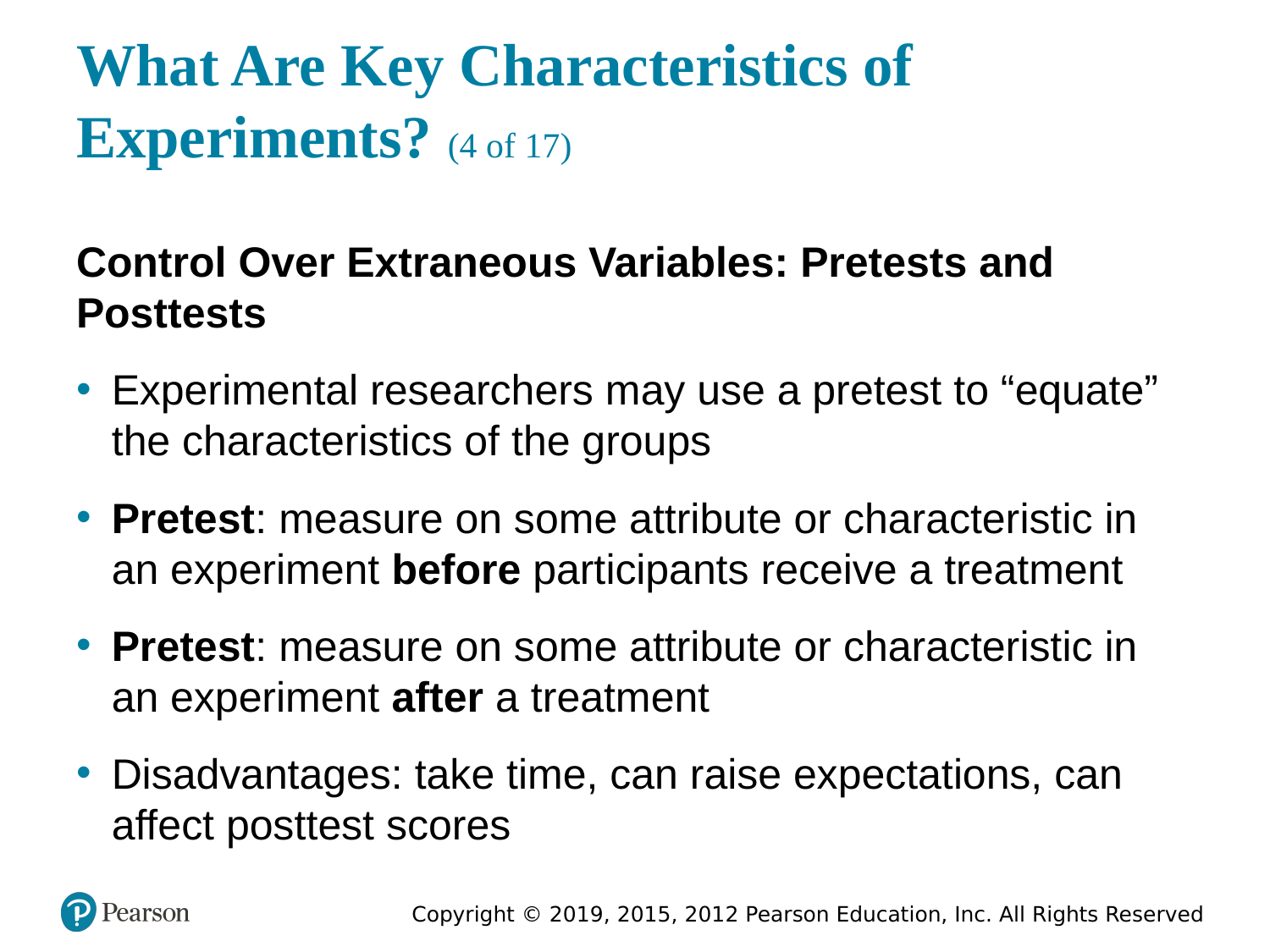

# What Are Key Characteristics of Experiments? (4 of 17)
Control Over Extraneous Variables: Pretests and Posttests
Experimental researchers may use a pretest to “equate” the characteristics of the groups
Pretest: measure on some attribute or characteristic in an experiment before participants receive a treatment
Pretest: measure on some attribute or characteristic in an experiment after a treatment
Disadvantages: take time, can raise expectations, can affect posttest scores